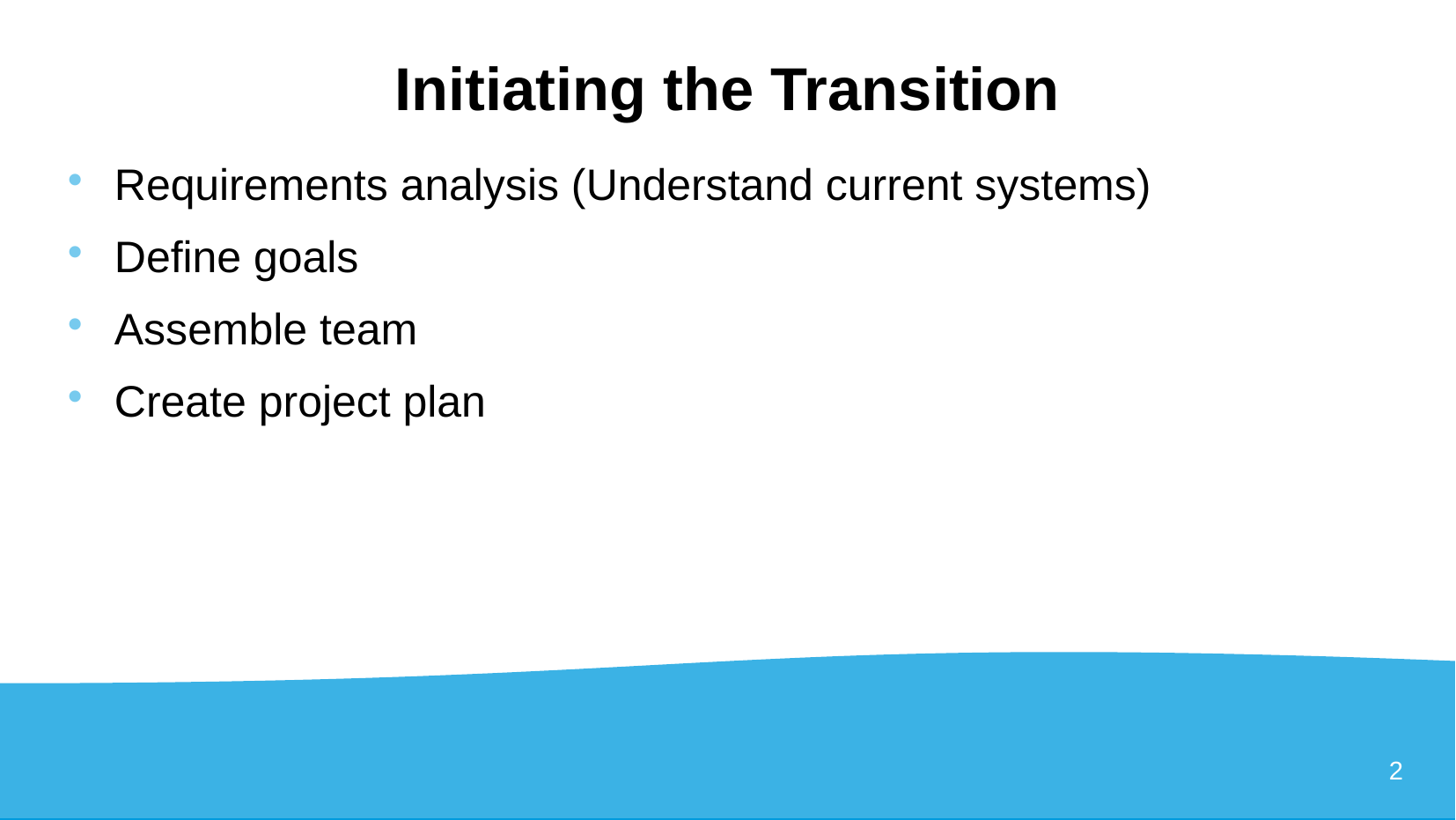

# Initiating the Transition
Requirements analysis (Understand current systems)
Define goals
Assemble team
Create project plan
2